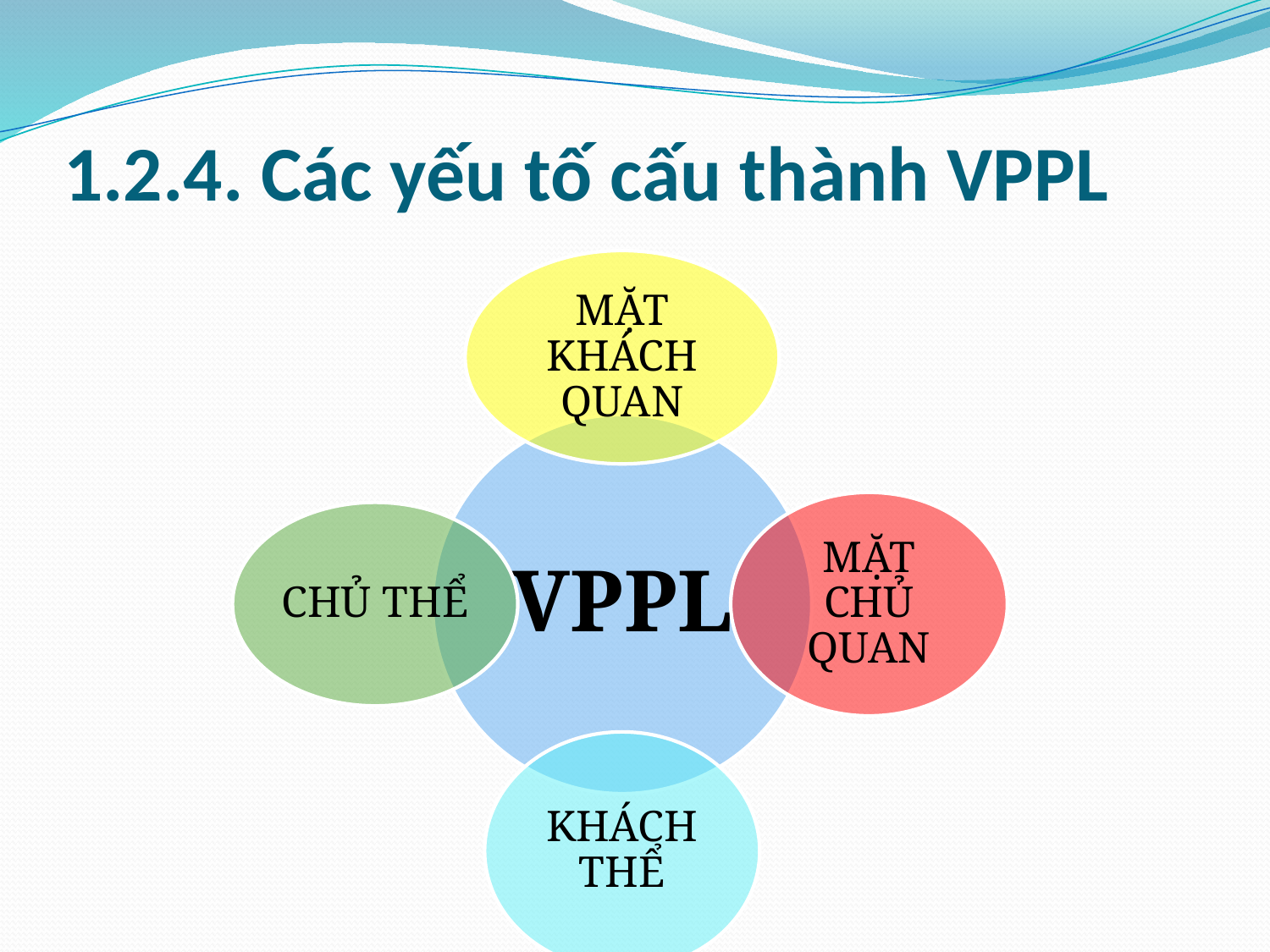

# 1.2.4. Các yếu tố cấu thành VPPL
VPPL
MẶT KHÁCH QUAN
MẶT CHỦ QUAN
KHÁCH THỂ
CHỦ THỂ